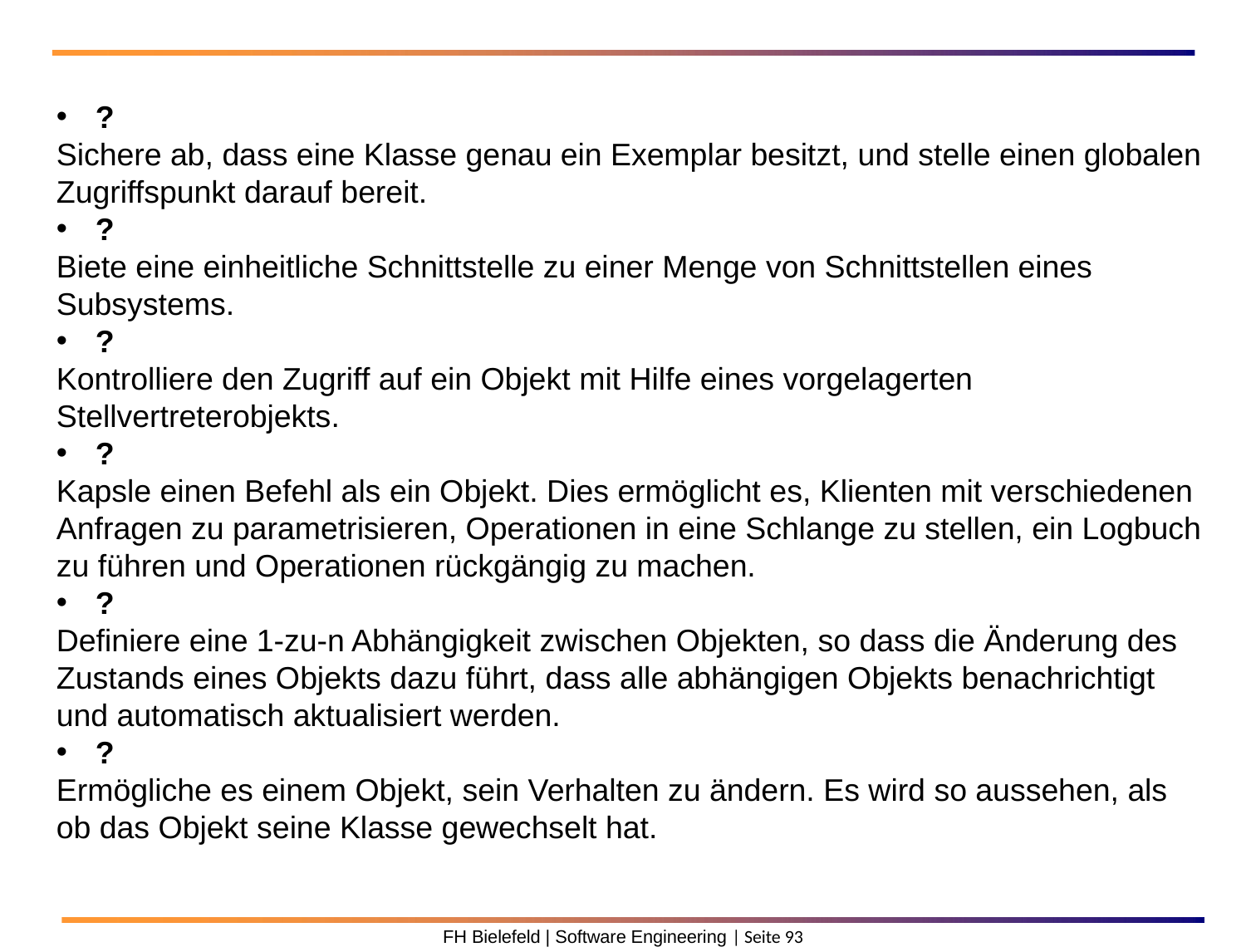

?
Sichere ab, dass eine Klasse genau ein Exemplar besitzt, und stelle einen globalen Zugriffspunkt darauf bereit.
?
Biete eine einheitliche Schnittstelle zu einer Menge von Schnittstellen eines Subsystems.
?
Kontrolliere den Zugriff auf ein Objekt mit Hilfe eines vorgelagerten Stellvertreterobjekts.
?
Kapsle einen Befehl als ein Objekt. Dies ermöglicht es, Klienten mit verschiedenen Anfragen zu parametrisieren, Operationen in eine Schlange zu stellen, ein Logbuch zu führen und Operationen rückgängig zu machen.
?
Deﬁniere eine 1-zu-n Abhängigkeit zwischen Objekten, so dass die Änderung des Zustands eines Objekts dazu führt, dass alle abhängigen Objekts benachrichtigt und automatisch aktualisiert werden.
?
Ermögliche es einem Objekt, sein Verhalten zu ändern. Es wird so aussehen, als ob das Objekt seine Klasse gewechselt hat.